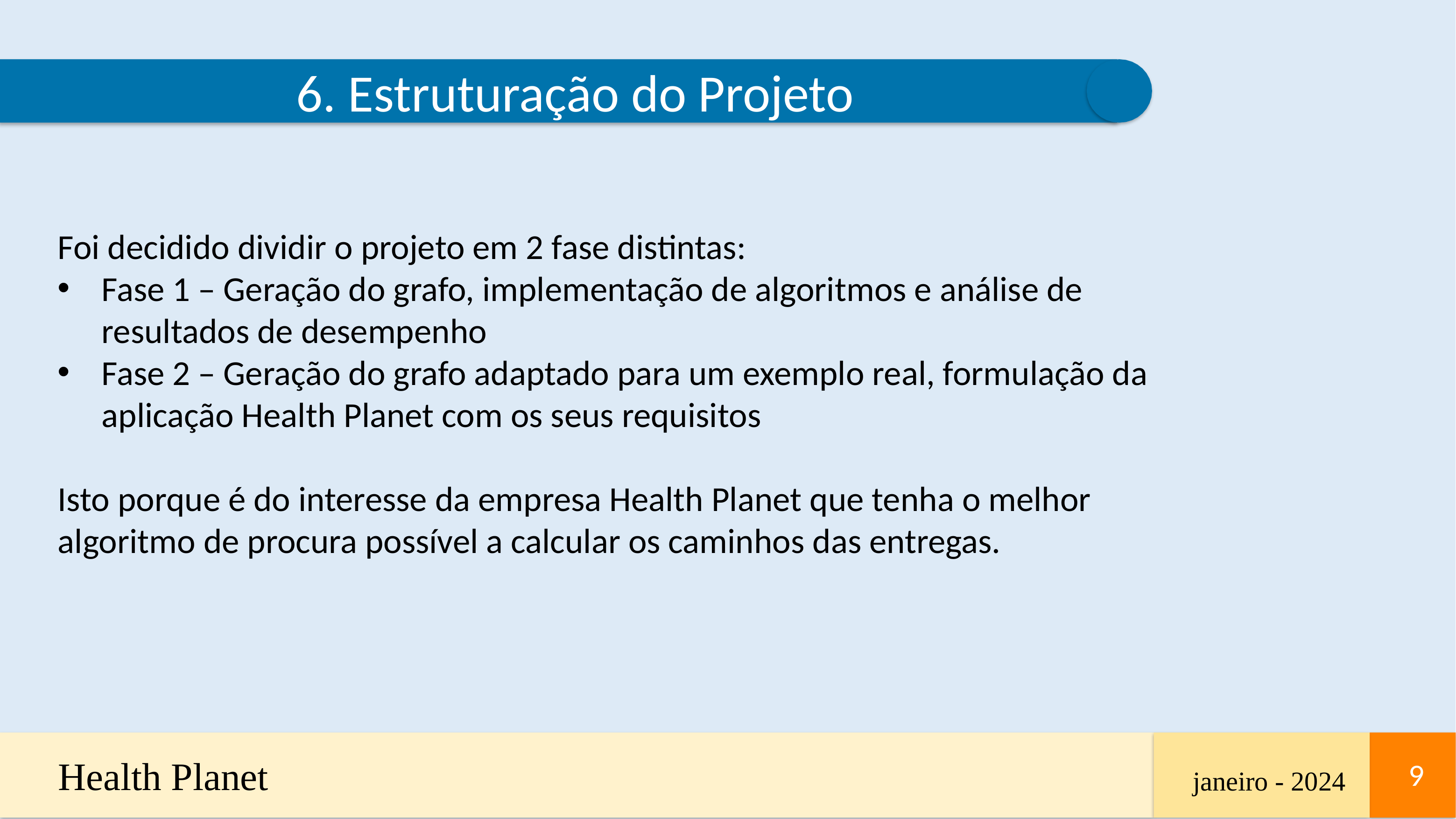

6. Estruturação do Projeto

Foi decidido dividir o projeto em 2 fase distintas:
Fase 1 – Geração do grafo, implementação de algoritmos e análise de resultados de desempenho
Fase 2 – Geração do grafo adaptado para um exemplo real, formulação da aplicação Health Planet com os seus requisitos

Isto porque é do interesse da empresa Health Planet que tenha o melhor algoritmo de procura possível a calcular os caminhos das entregas.

Health Planet
9
9
9
janeiro - 2024